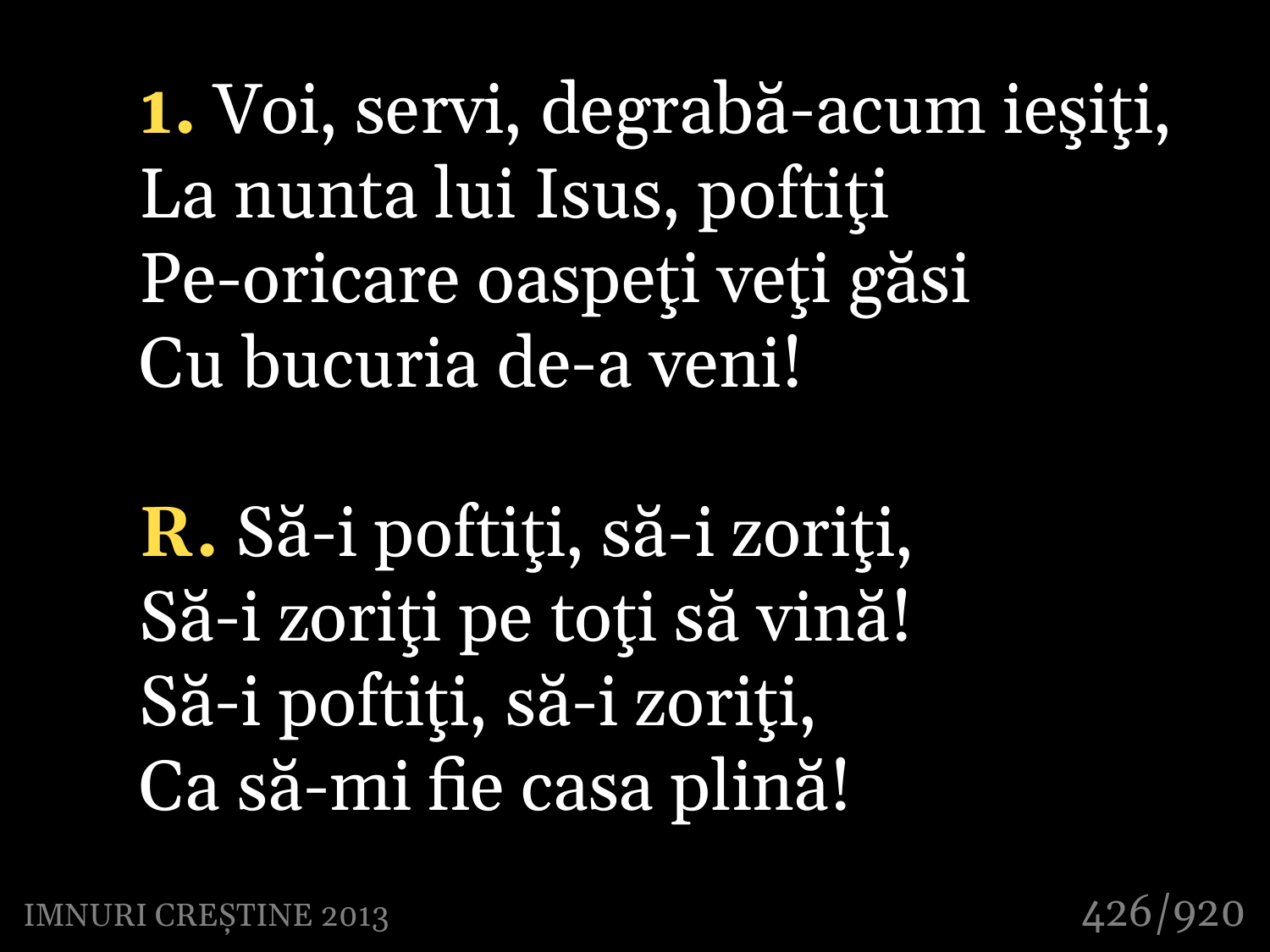

1. Voi, servi, degrabă-acum ieşiţi,
La nunta lui Isus, poftiţi
Pe-oricare oaspeţi veţi găsi
Cu bucuria de-a veni!

R. Să-i poftiţi, să-i zoriţi,
Să-i zoriţi pe toţi să vină!
Să-i poftiţi, să-i zoriţi,
Ca să-mi fie casa plină!
426/920
IMNURI CREȘTINE 2013